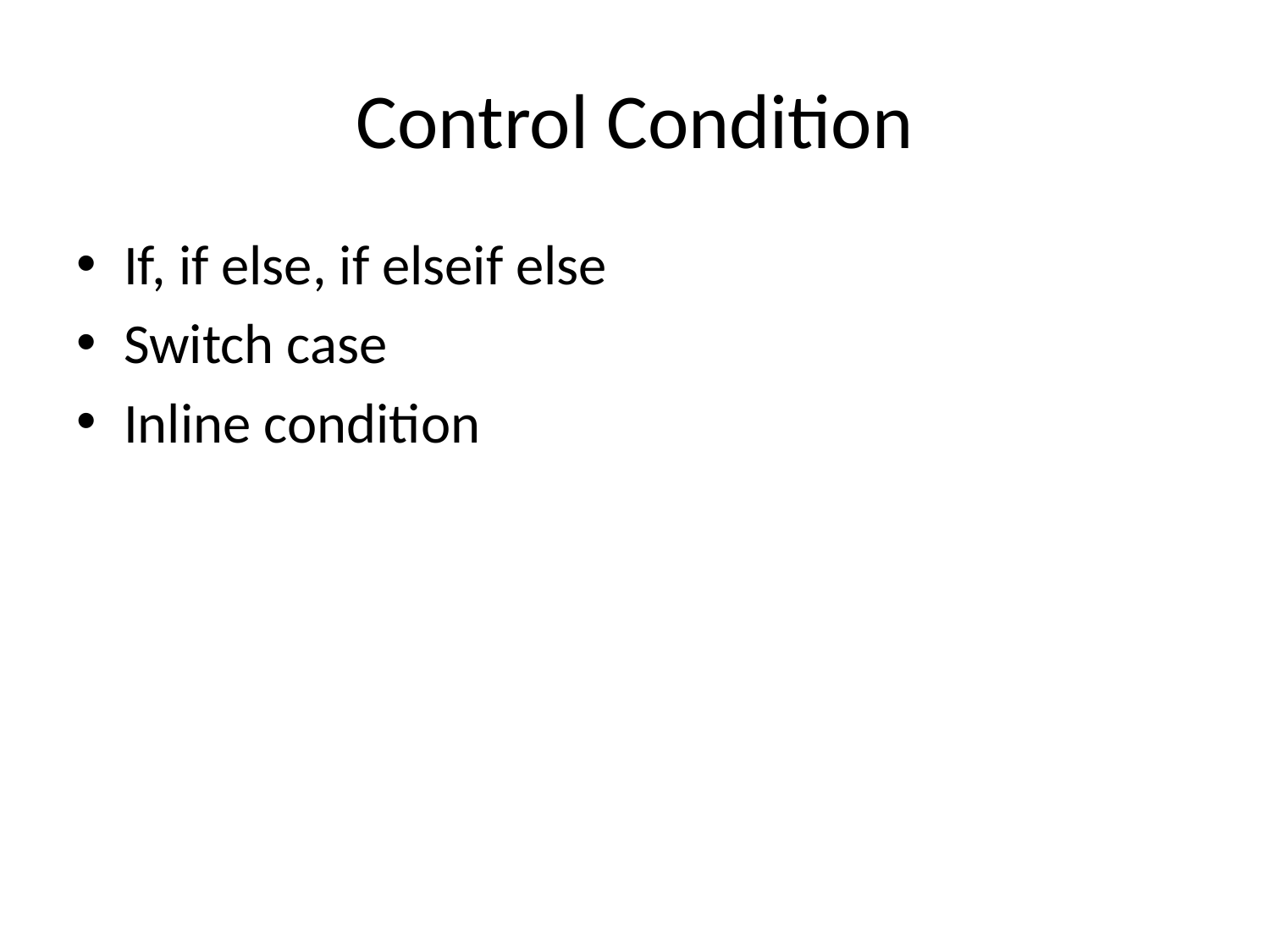

# Control Condition
If, if else, if elseif else
Switch case
Inline condition